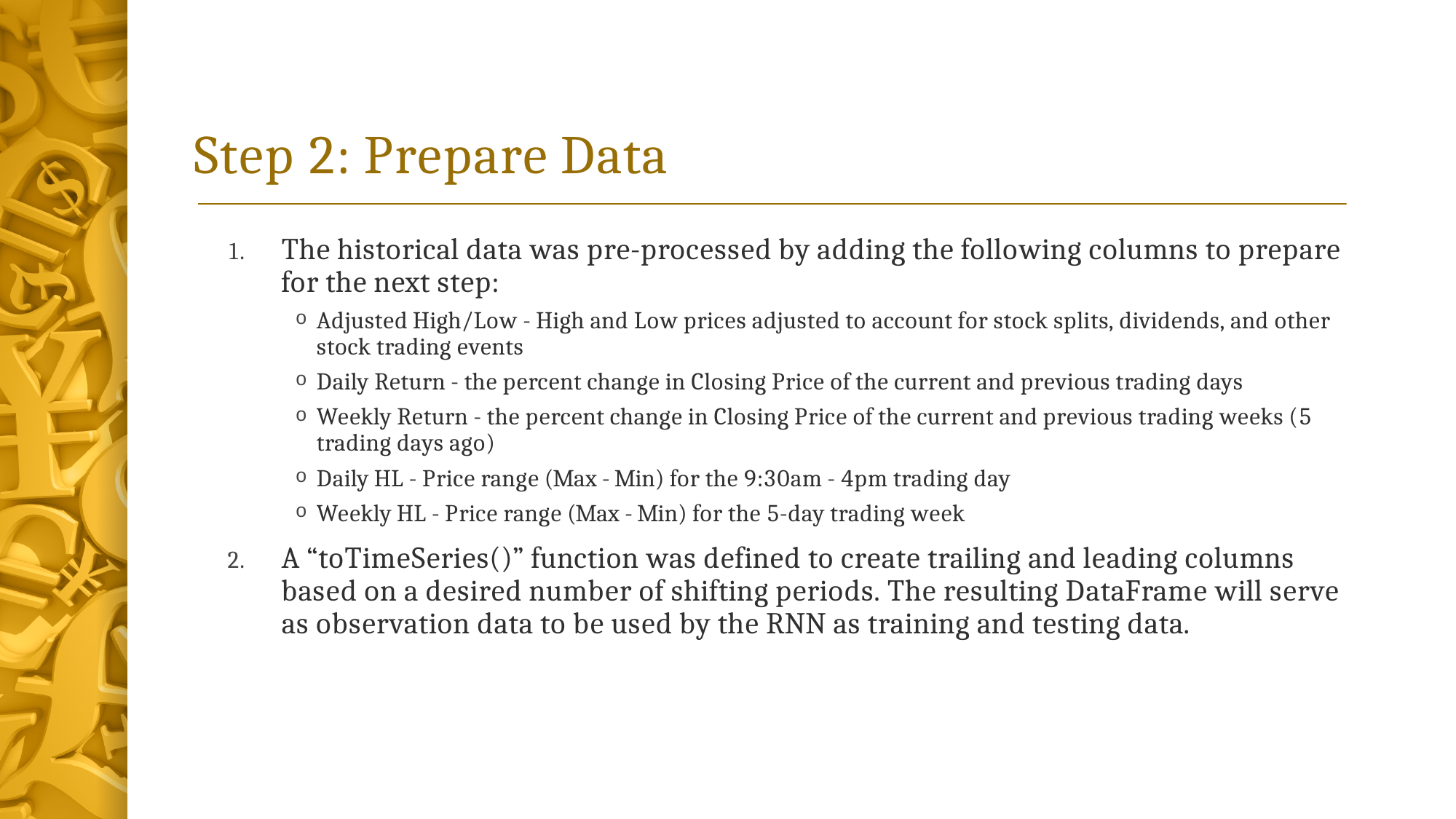

# Step 2: Prepare Data
The historical data was pre-processed by adding the following columns to prepare for the next step:
Adjusted High/Low - High and Low prices adjusted to account for stock splits, dividends, and other stock trading events
Daily Return - the percent change in Closing Price of the current and previous trading days
Weekly Return - the percent change in Closing Price of the current and previous trading weeks (5 trading days ago)
Daily HL - Price range (Max - Min) for the 9:30am - 4pm trading day
Weekly HL - Price range (Max - Min) for the 5-day trading week
A “toTimeSeries()” function was defined to create trailing and leading columns based on a desired number of shifting periods. The resulting DataFrame will serve as observation data to be used by the RNN as training and testing data.